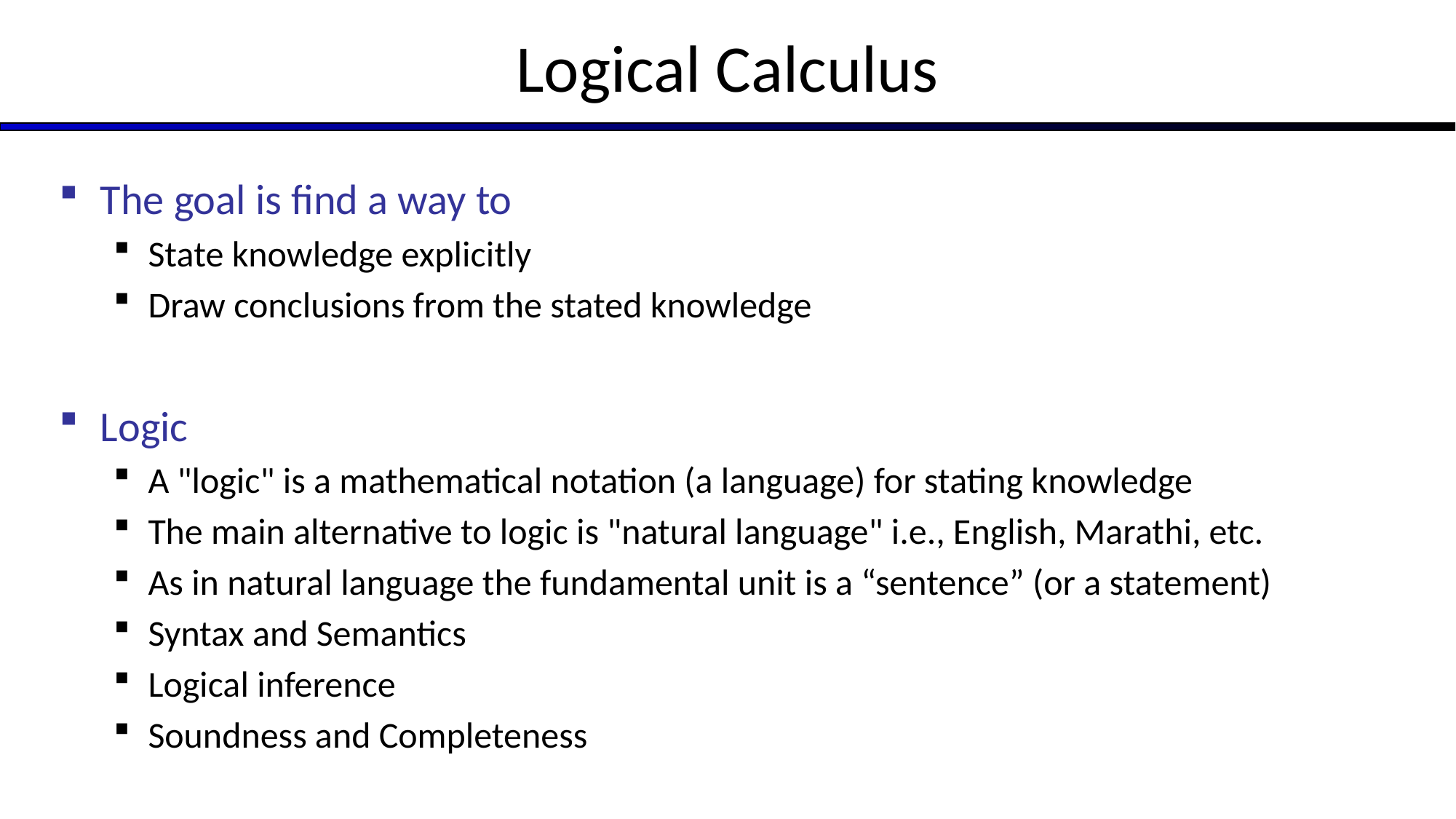

# Logical Calculus
The goal is find a way to
State knowledge explicitly
Draw conclusions from the stated knowledge

Logic
A "logic" is a mathematical notation (a language) for stating knowledge
The main alternative to logic is "natural language" i.e., English, Marathi, etc.
As in natural language the fundamental unit is a “sentence” (or a statement)
Syntax and Semantics
Logical inference
Soundness and Completeness